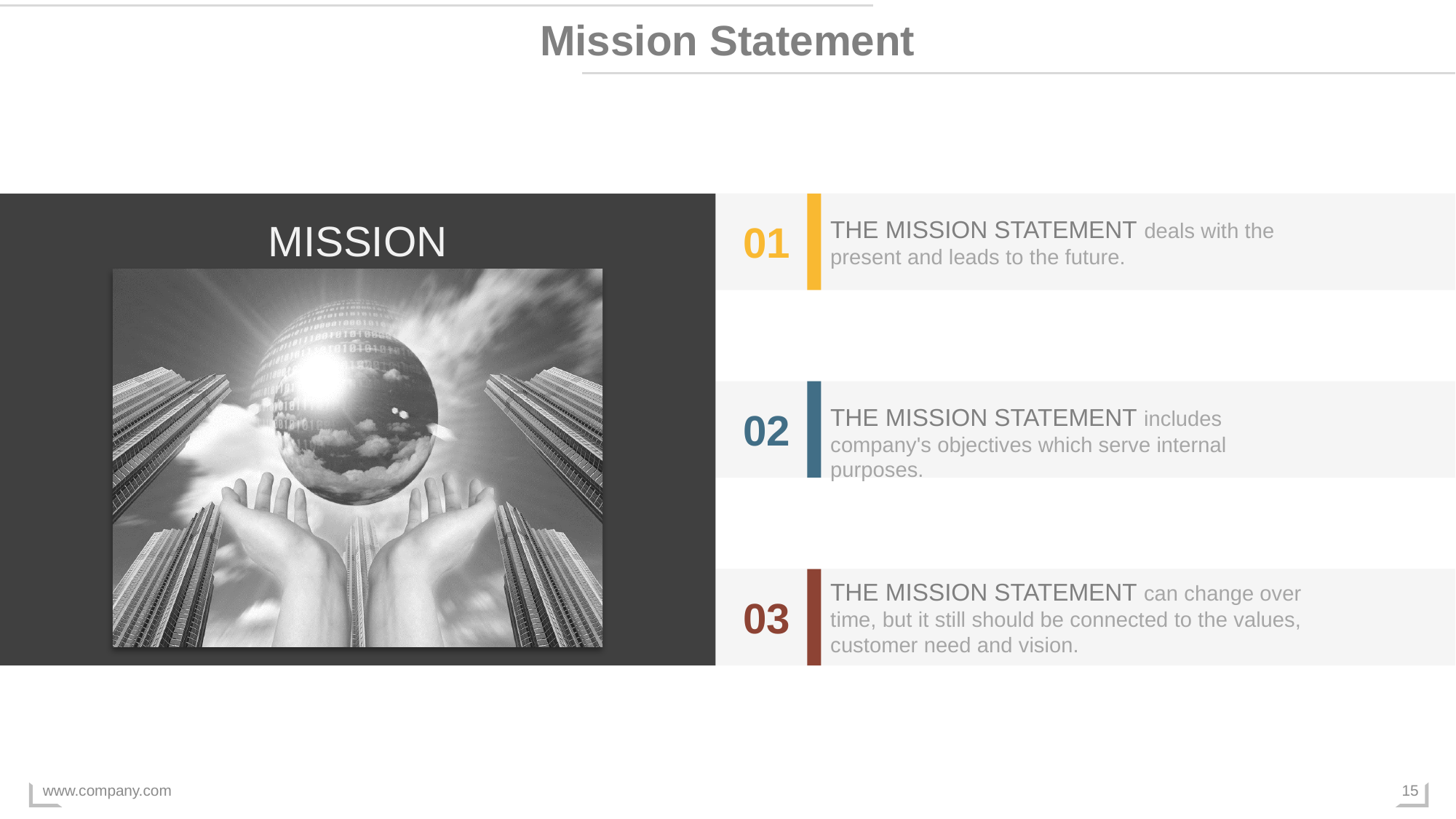

Mission Statement

THE MISSION STATEMENT deals with the present and leads to the future.
01

THE MISSION STATEMENT includes company's objectives which serve internal purposes.
02

THE MISSION STATEMENT can change over time, but it still should be connected to the values, customer need and vision.
03

MISSION
www.company.com
15